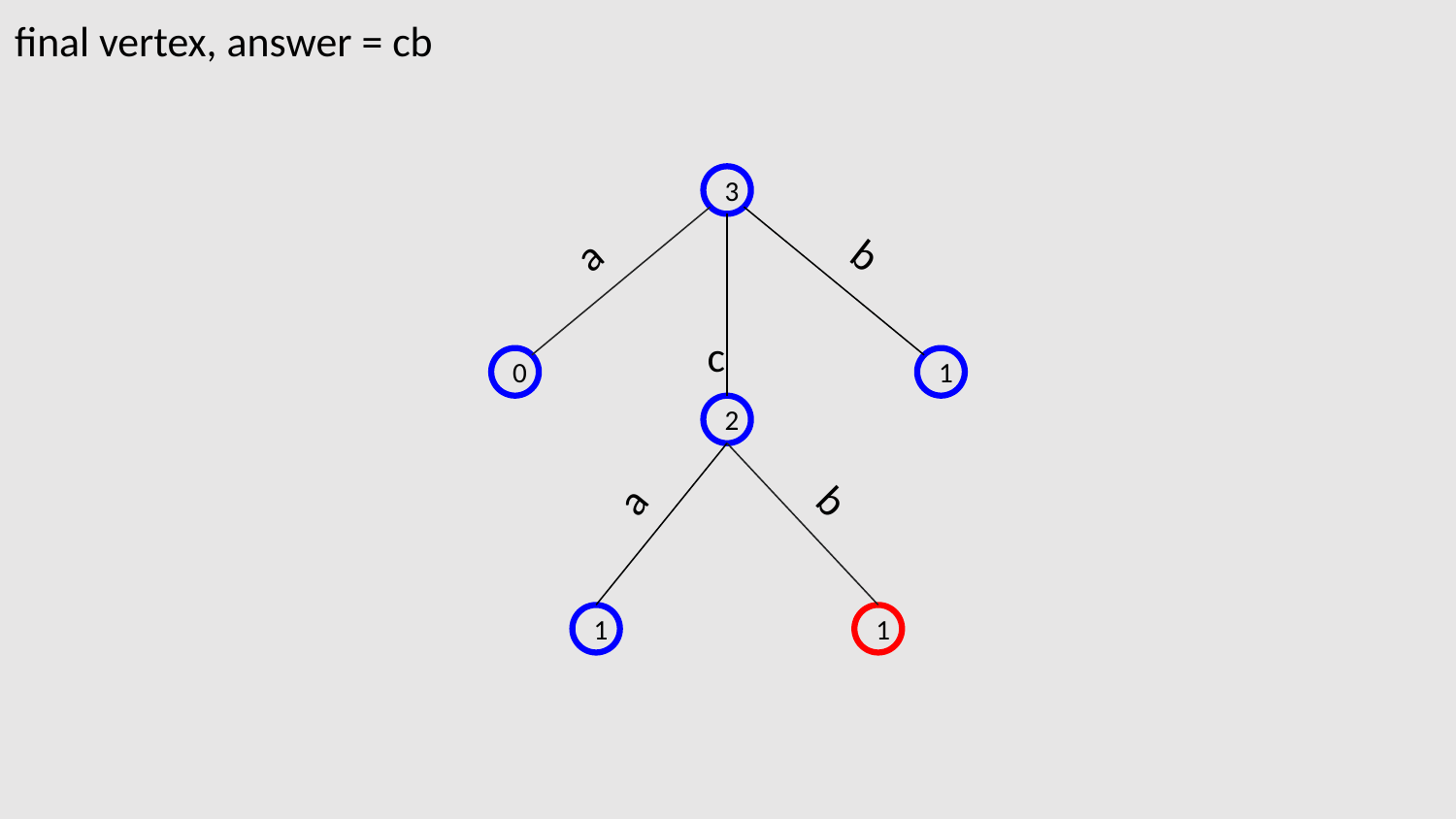

final vertex, answer = cb
3
b
a
c
0
1
2
a
b
1
1